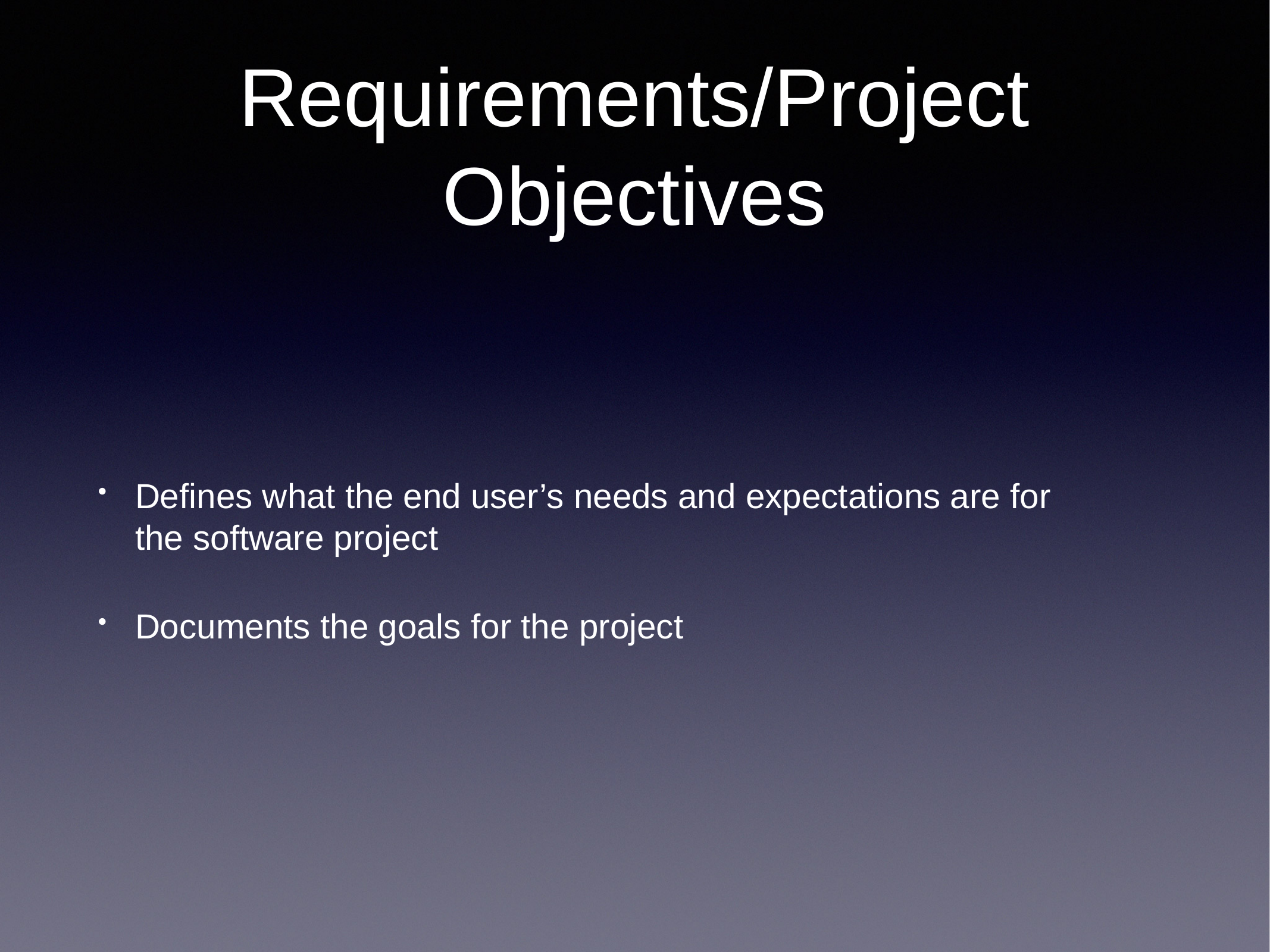

# Requirements/Project Objectives
Defines what the end user’s needs and expectations are for the software project
Documents the goals for the project